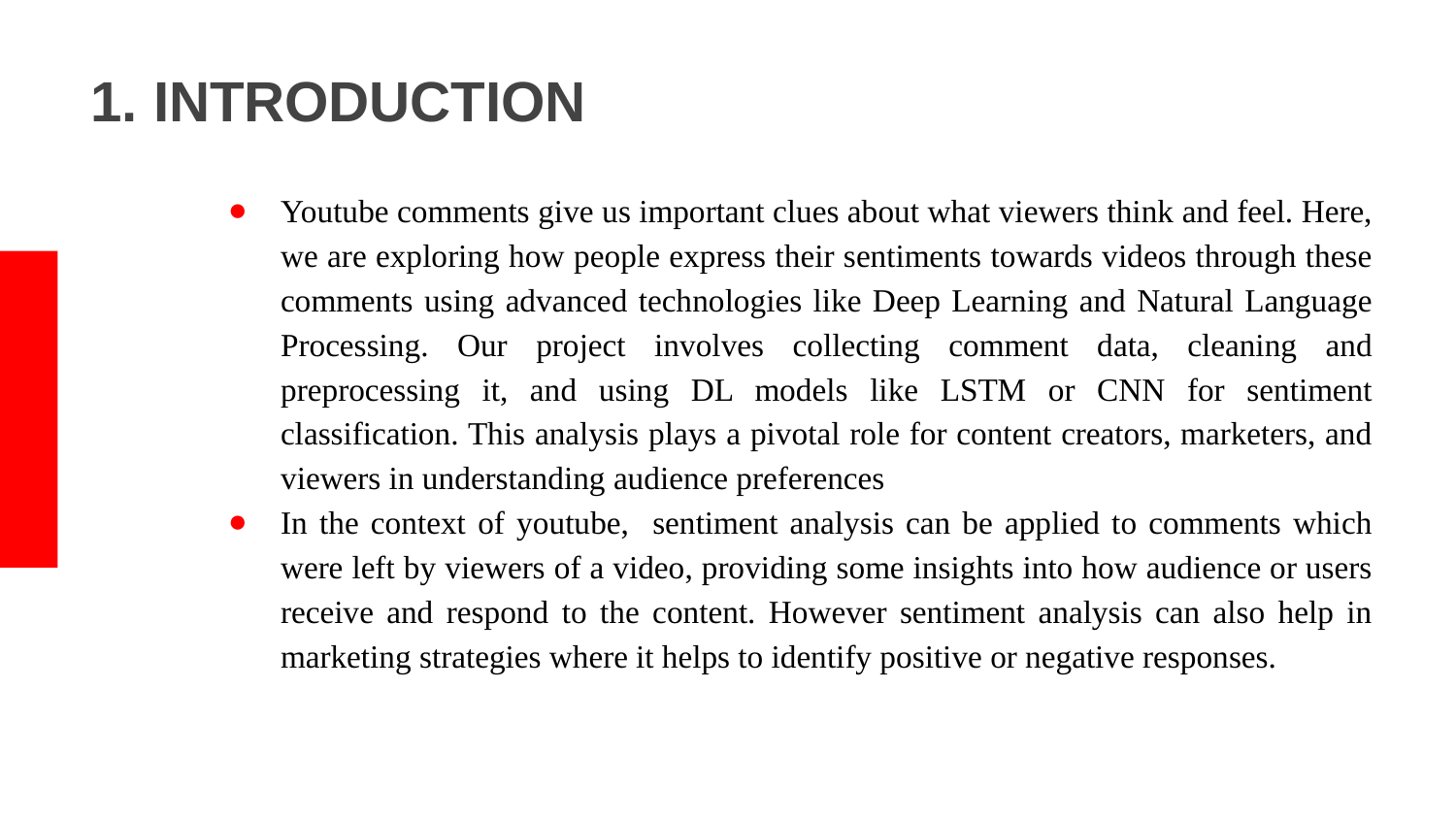

# 1. INTRODUCTION
Youtube comments give us important clues about what viewers think and feel. Here, we are exploring how people express their sentiments towards videos through these comments using advanced technologies like Deep Learning and Natural Language Processing. Our project involves collecting comment data, cleaning and preprocessing it, and using DL models like LSTM or CNN for sentiment classification. This analysis plays a pivotal role for content creators, marketers, and viewers in understanding audience preferences
In the context of youtube,  sentiment analysis can be applied to comments which were left by viewers of a video, providing some insights into how audience or users receive and respond to the content. However sentiment analysis can also help in marketing strategies where it helps to identify positive or negative responses.